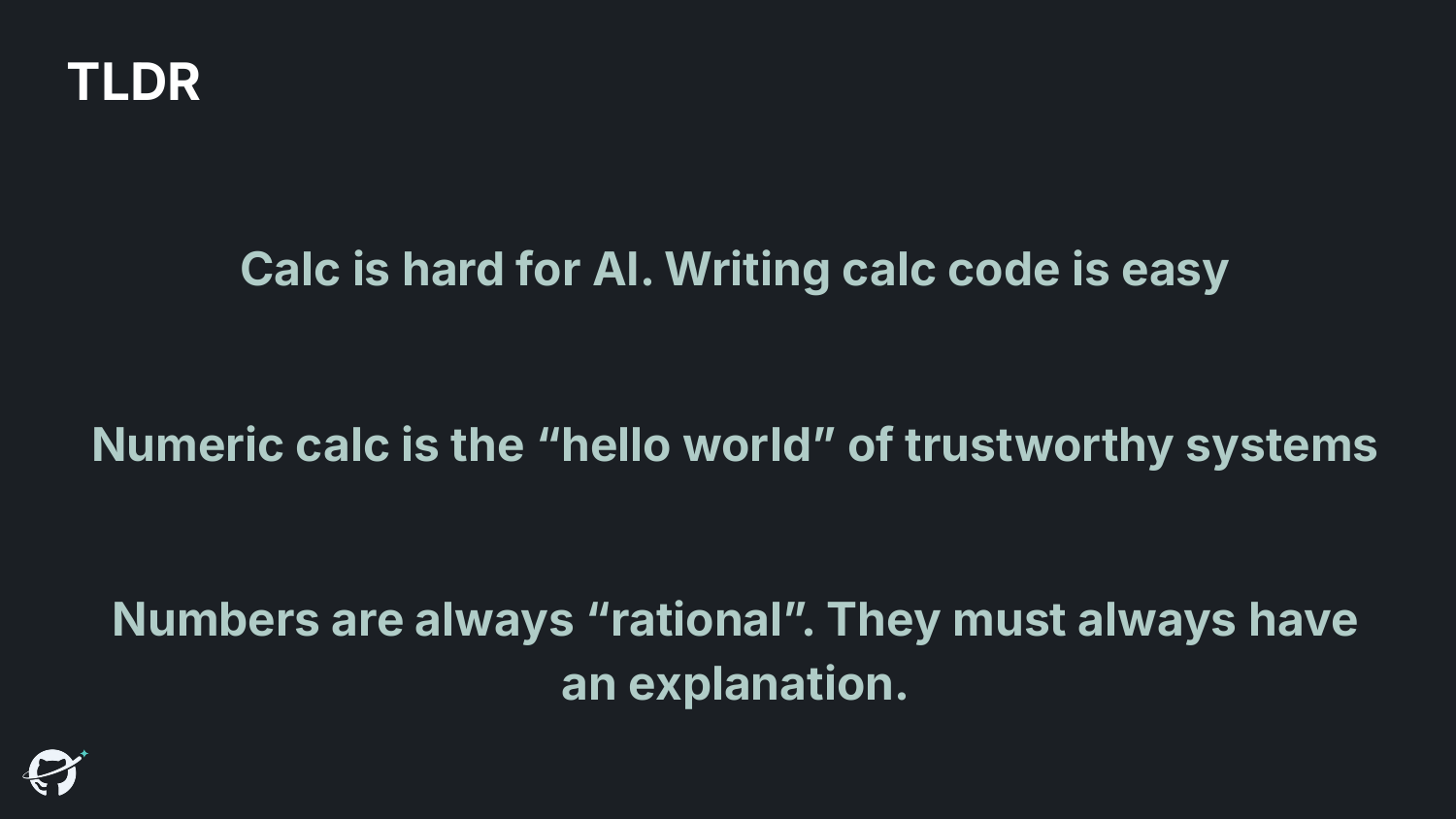

# TLDR

Calc is hard for AI. Writing calc code is easy

Numeric calc is the “hello world” of trustworthy systems

Numbers are always “rational”. They must always have an explanation.